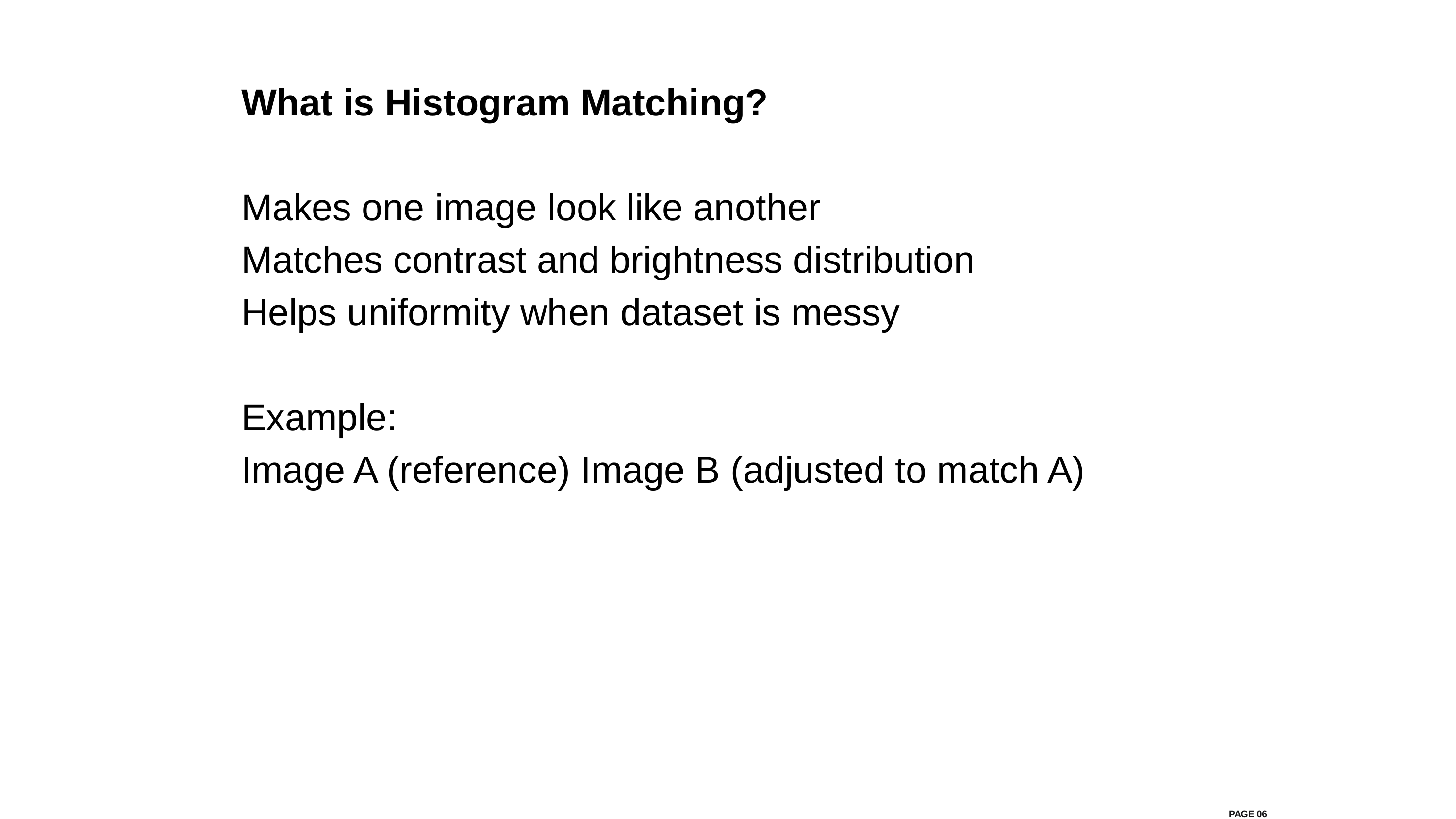

What is Histogram Matching?

Makes one image look like another
Matches contrast and brightness distribution
Helps uniformity when dataset is messy

Example:
Image A (reference) Image B (adjusted to match A)
PAGE 06